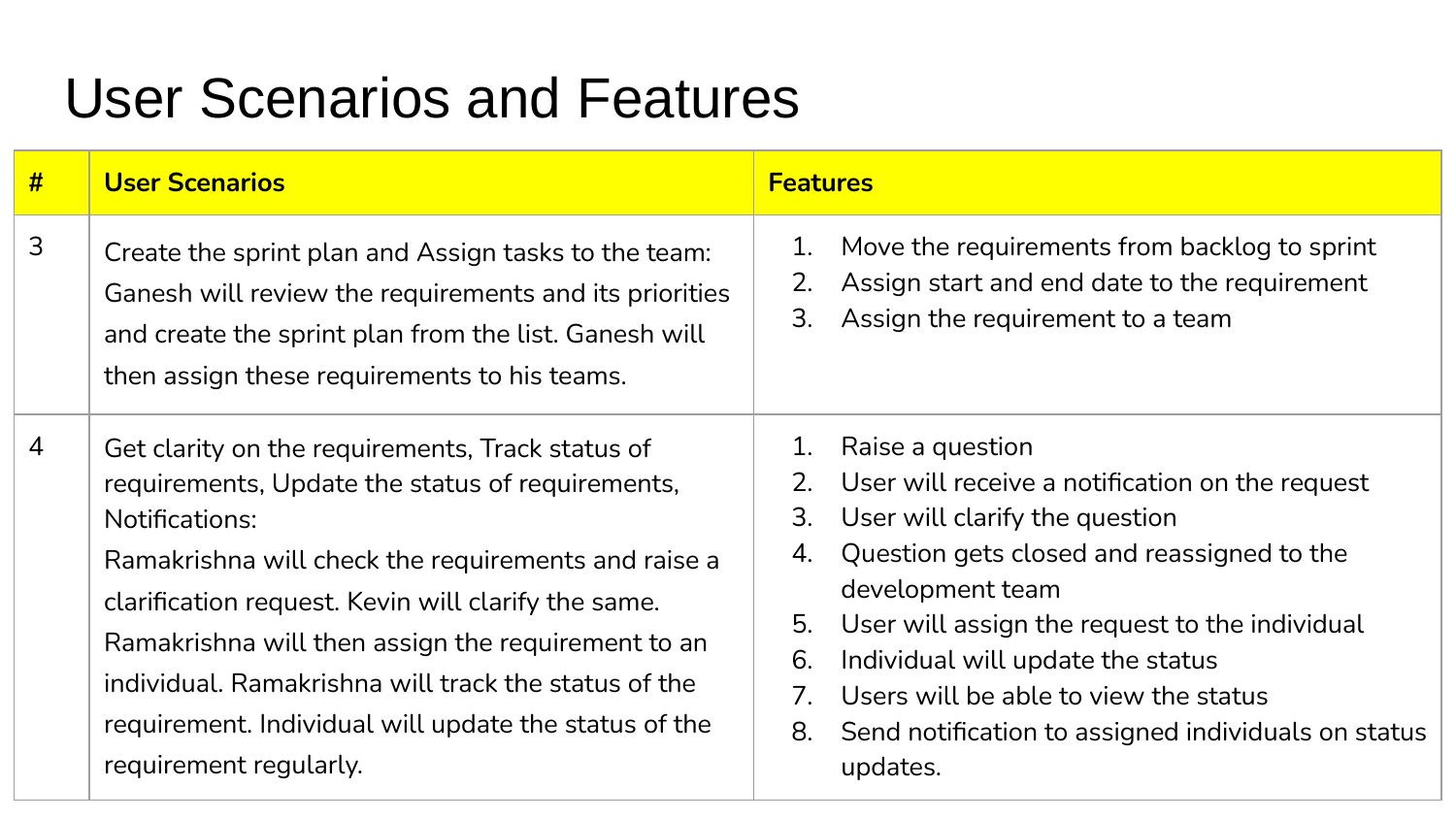

# User Scenarios and Features
| # | User Scenarios | Features |
| --- | --- | --- |
| 3 | Create the sprint plan and Assign tasks to the team: Ganesh will review the requirements and its priorities and create the sprint plan from the list. Ganesh will then assign these requirements to his teams. | Move the requirements from backlog to sprint Assign start and end date to the requirement Assign the requirement to a team |
| 4 | Get clarity on the requirements, Track status of requirements, Update the status of requirements, Notifications: Ramakrishna will check the requirements and raise a clarification request. Kevin will clarify the same. Ramakrishna will then assign the requirement to an individual. Ramakrishna will track the status of the requirement. Individual will update the status of the requirement regularly. | Raise a question User will receive a notification on the request User will clarify the question Question gets closed and reassigned to the development team User will assign the request to the individual Individual will update the status Users will be able to view the status Send notification to assigned individuals on status updates. |